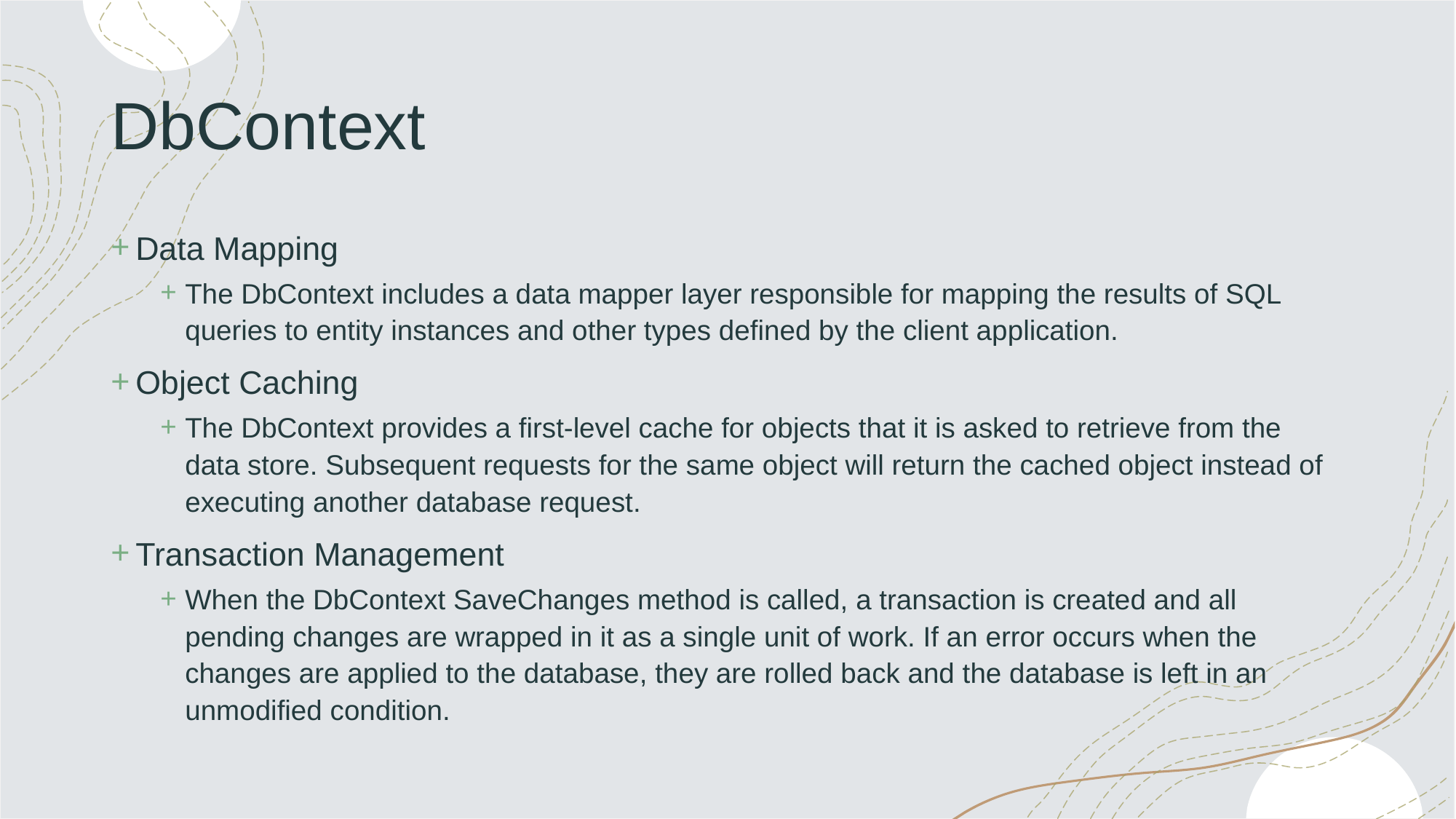

# DbContext
Data Mapping
The DbContext includes a data mapper layer responsible for mapping the results of SQL queries to entity instances and other types defined by the client application.
Object Caching
The DbContext provides a first-level cache for objects that it is asked to retrieve from the data store. Subsequent requests for the same object will return the cached object instead of executing another database request.
Transaction Management
When the DbContext SaveChanges method is called, a transaction is created and all pending changes are wrapped in it as a single unit of work. If an error occurs when the changes are applied to the database, they are rolled back and the database is left in an unmodified condition.